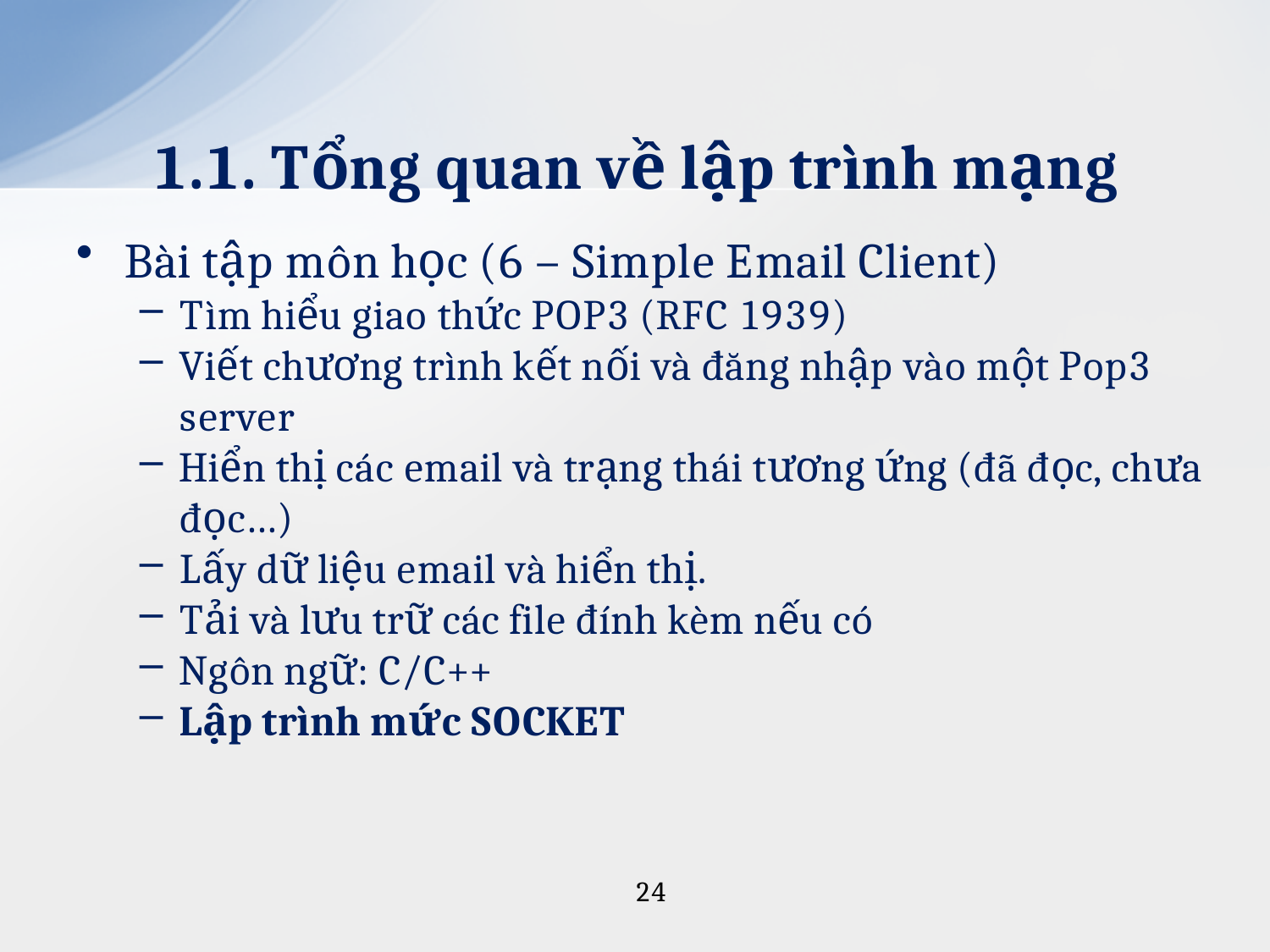

# 1.1. Tổng quan về lập trình mạng
Bài tập môn học (6 – Simple Email Client)
Tìm hiểu giao thức POP3 (RFC 1939)
Viết chương trình kết nối và đăng nhập vào một Pop3 server
Hiển thị các email và trạng thái tương ứng (đã đọc, chưa đọc…)
Lấy dữ liệu email và hiển thị.
Tải và lưu trữ các file đính kèm nếu có
Ngôn ngữ: C/C++
Lập trình mức SOCKET
24